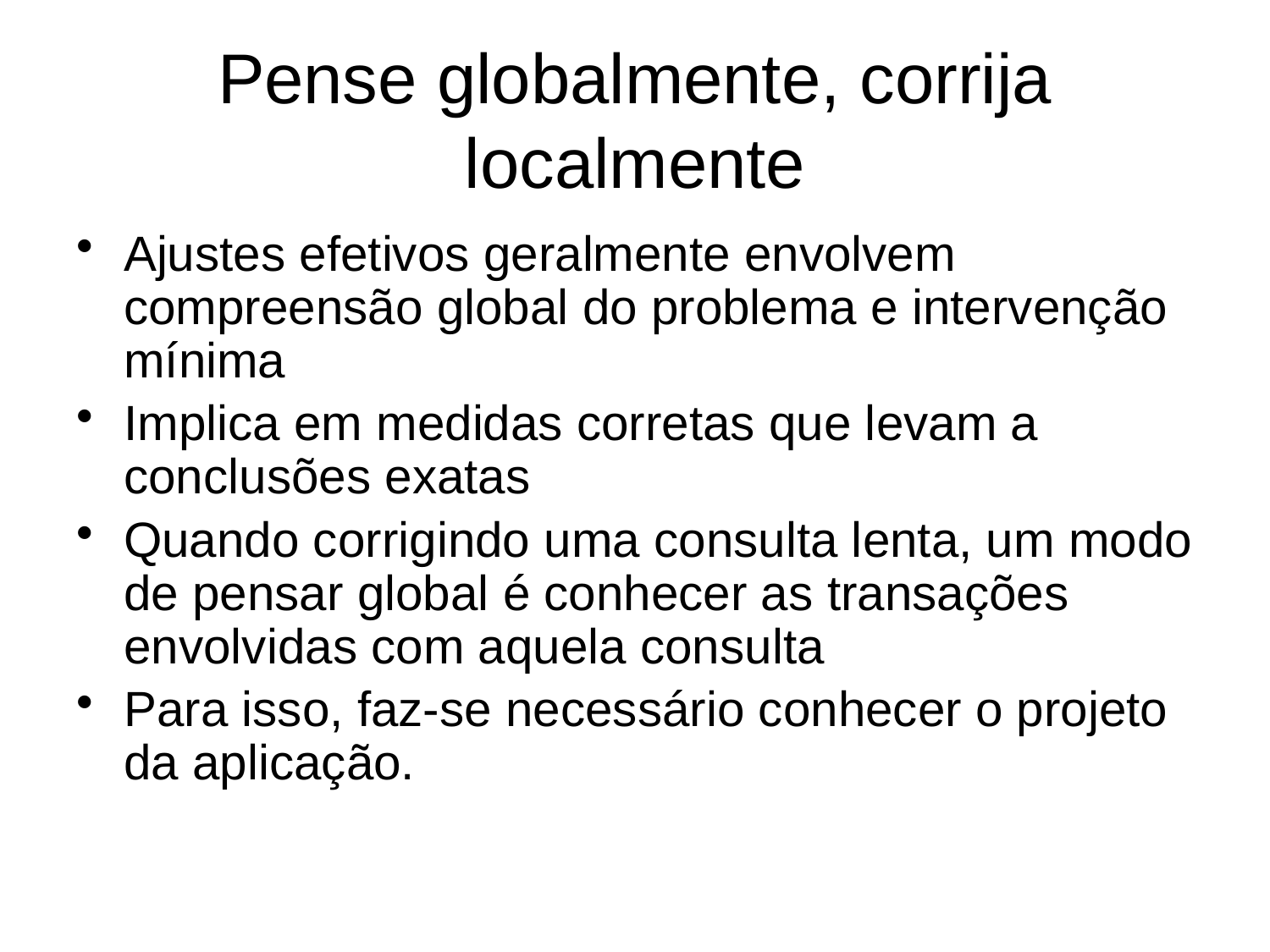

# Pense globalmente, corrija localmente
Ajustes efetivos geralmente envolvem compreensão global do problema e intervenção mínima
Implica em medidas corretas que levam a conclusões exatas
Quando corrigindo uma consulta lenta, um modo de pensar global é conhecer as transações envolvidas com aquela consulta
Para isso, faz-se necessário conhecer o projeto da aplicação.